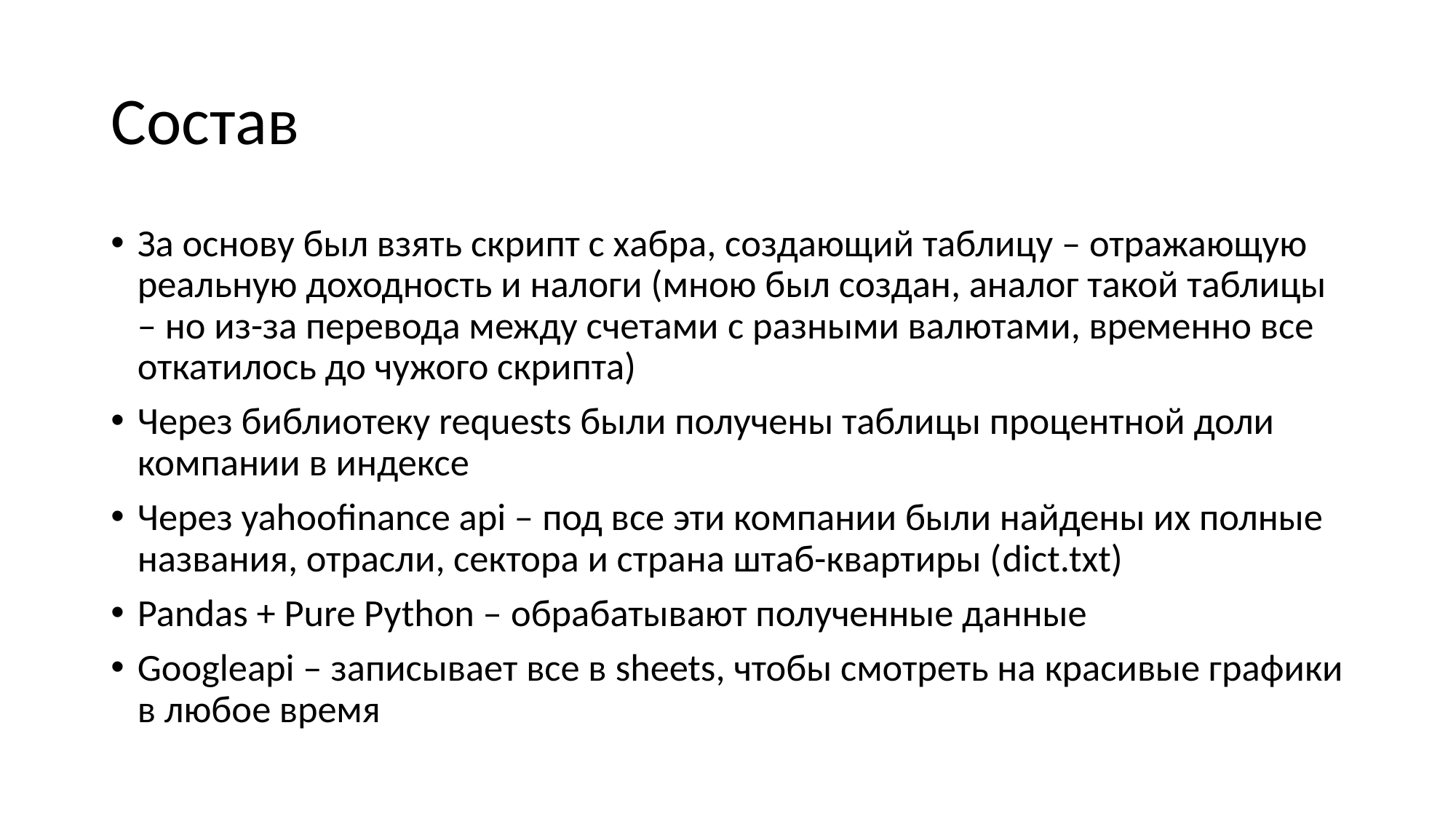

# Состав
За основу был взять скрипт с хабра, создающий таблицу – отражающую реальную доходность и налоги (мною был создан, аналог такой таблицы – но из-за перевода между счетами c разными валютами, временно все откатилось до чужого скрипта)
Через библиотеку requests были получены таблицы процентной доли компании в индексе
Через yahoofinance api – под все эти компании были найдены их полные названия, отрасли, сектора и страна штаб-квартиры (dict.txt)
Pandas + Pure Python – обрабатывают полученные данные
Googleapi – записывает все в sheets, чтобы смотреть на красивые графики в любое время